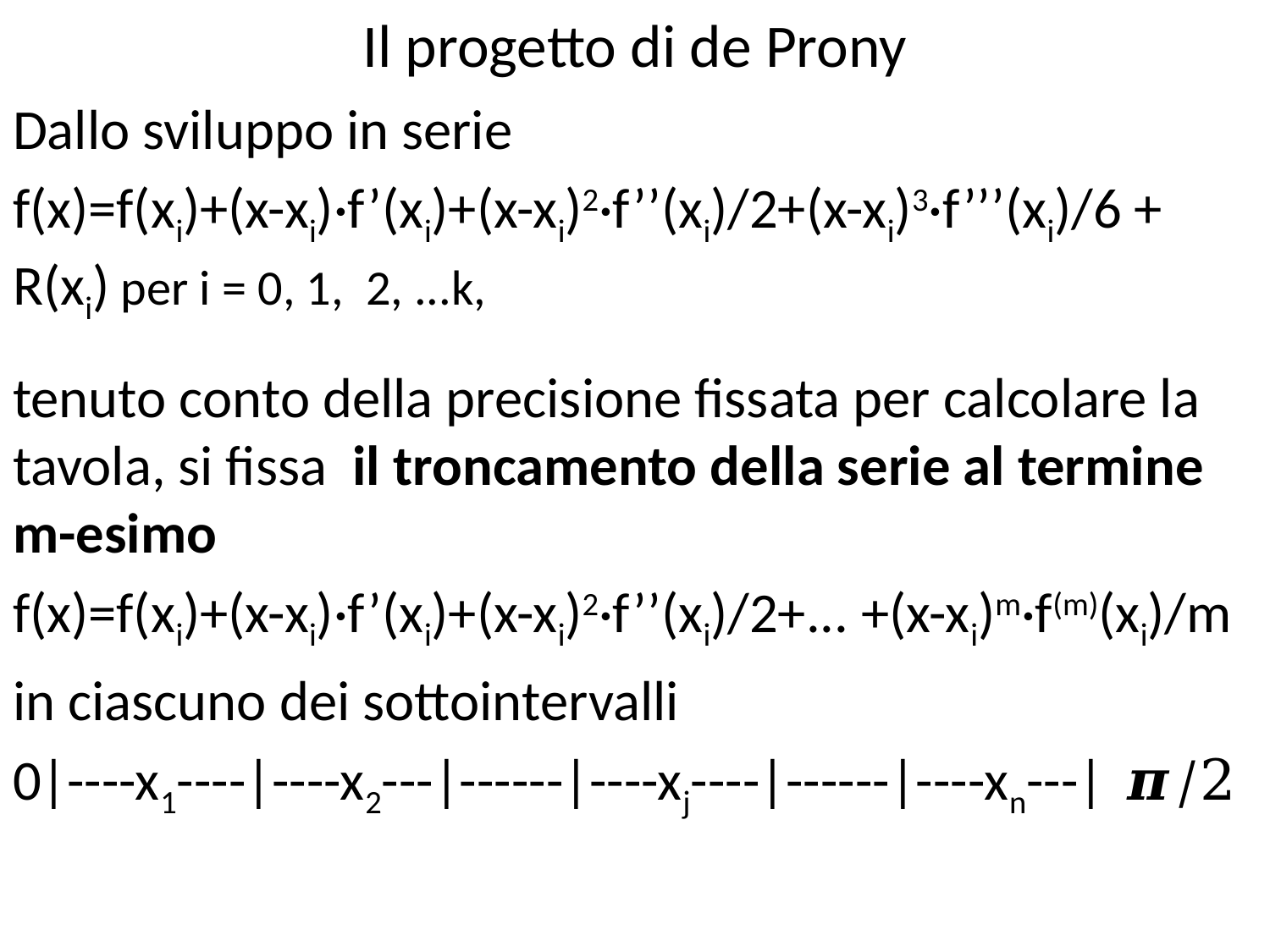

# Il progetto di de Prony
Dallo sviluppo in serie
f(x)=f(xi)+(x-xi)·f’(xi)+(x-xi)2·f’’(xi)/2+(x-xi)3·f’’’(xi)/6 + R(xi) per i = 0, 1,  2, ...k,

tenuto conto della precisione fissata per calcolare la tavola, si fissa  il troncamento della serie al termine m-esimo
f(x)=f(xi)+(x-xi)·f’(xi)+(x-xi)2·f’’(xi)/2+... +(x-xi)m·f(m)(xi)/m
in ciascuno dei sottointervalli
0|----x1----|----x2---|------|----xj----|------|----xn---| 𝝅/2